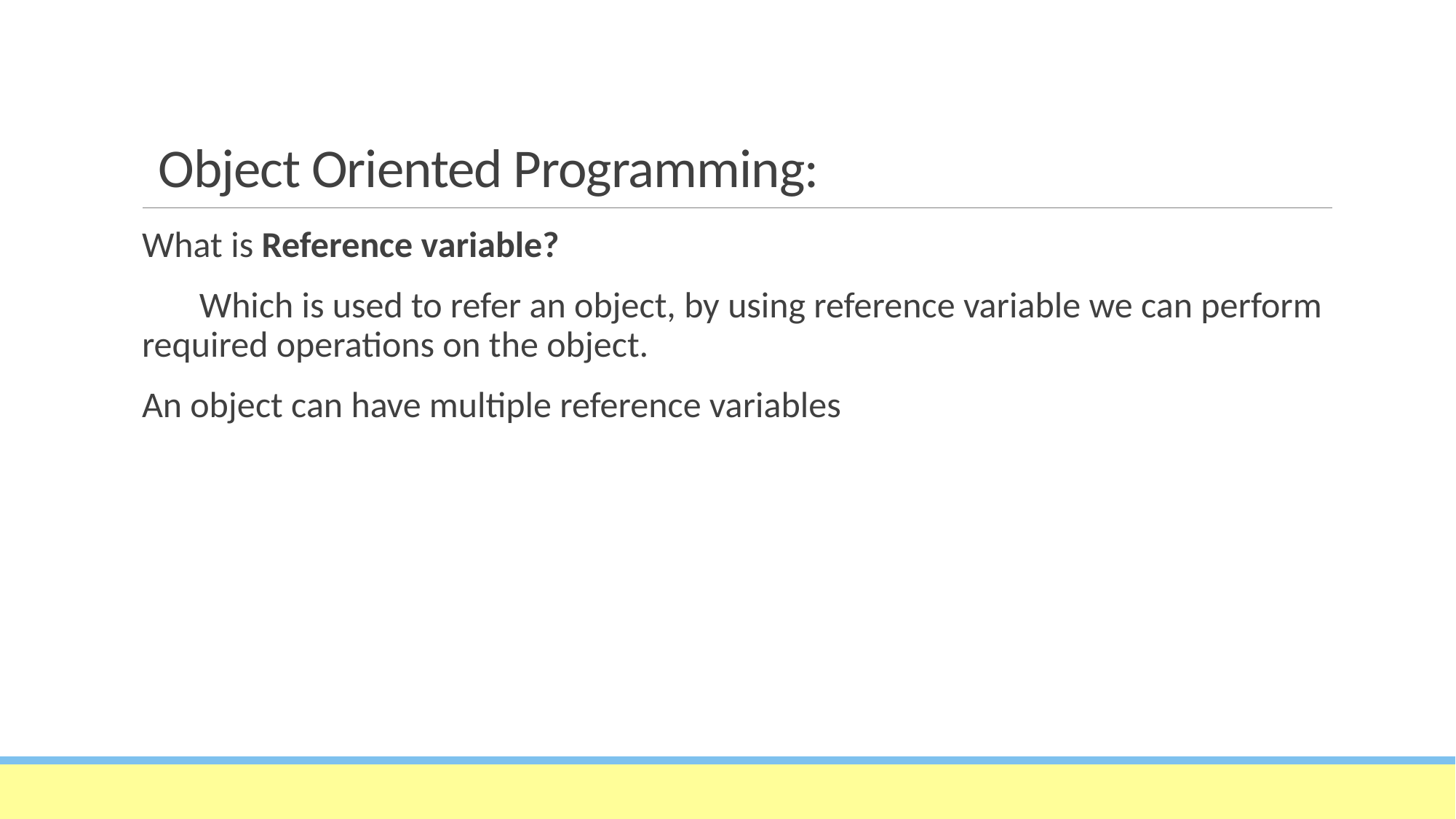

# Object Oriented Programming:

What is Reference variable?
       Which is used to refer an object, by using reference variable we can perform required operations on the object.
An object can have multiple reference variables